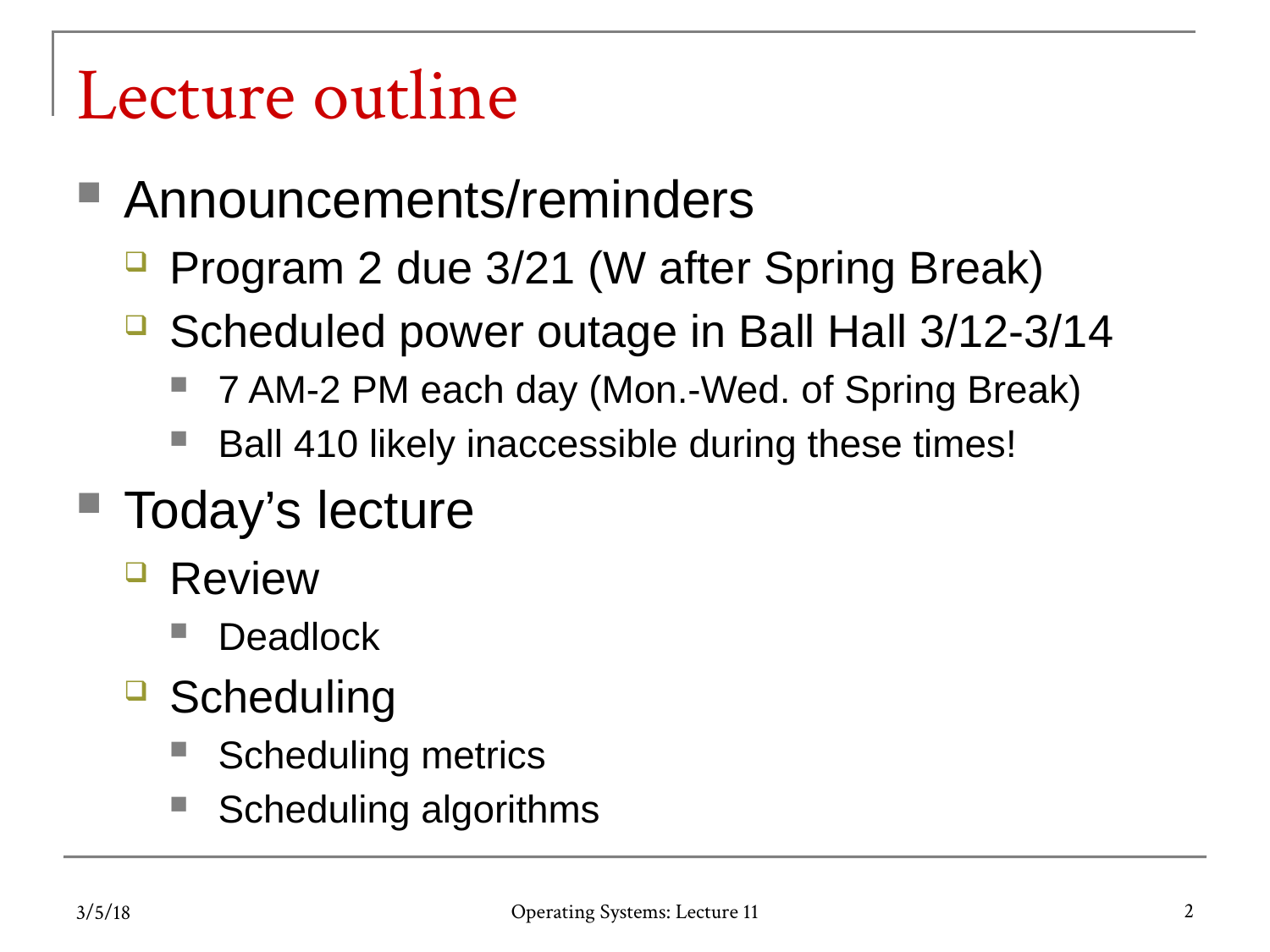

# Lecture outline
Announcements/reminders
Program 2 due 3/21 (W after Spring Break)
Scheduled power outage in Ball Hall 3/12-3/14
7 AM-2 PM each day (Mon.-Wed. of Spring Break)
Ball 410 likely inaccessible during these times!
Today’s lecture
Review
Deadlock
Scheduling
Scheduling metrics
Scheduling algorithms
3/5/18
2
Operating Systems: Lecture 11